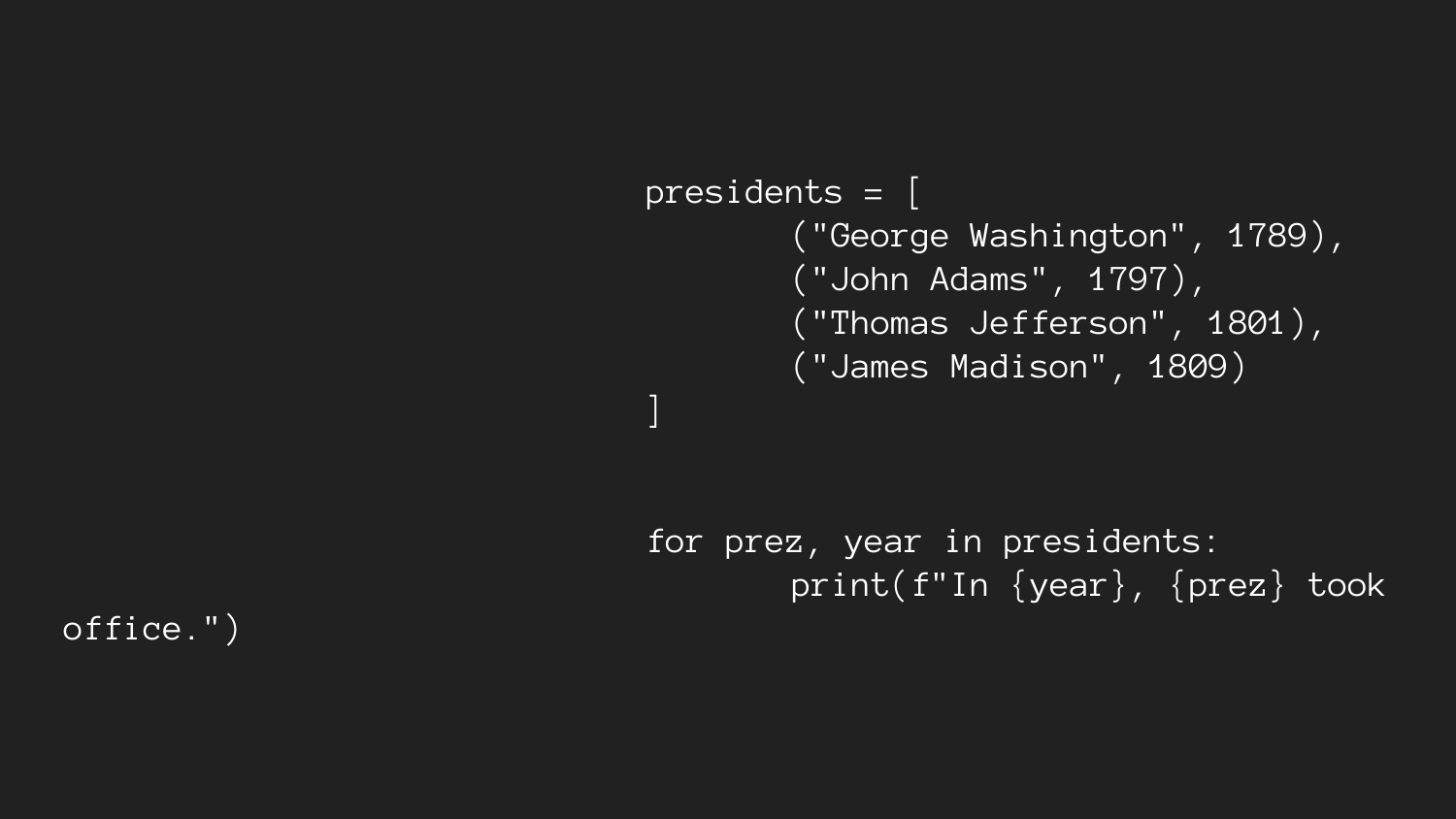

presidents = [
					("George Washington", 1789),
					("John Adams", 1797),
					("Thomas Jefferson", 1801),
					("James Madison", 1809)
				]

				for prez, year in presidents:
					print(f"In {year}, {prez} took office.")